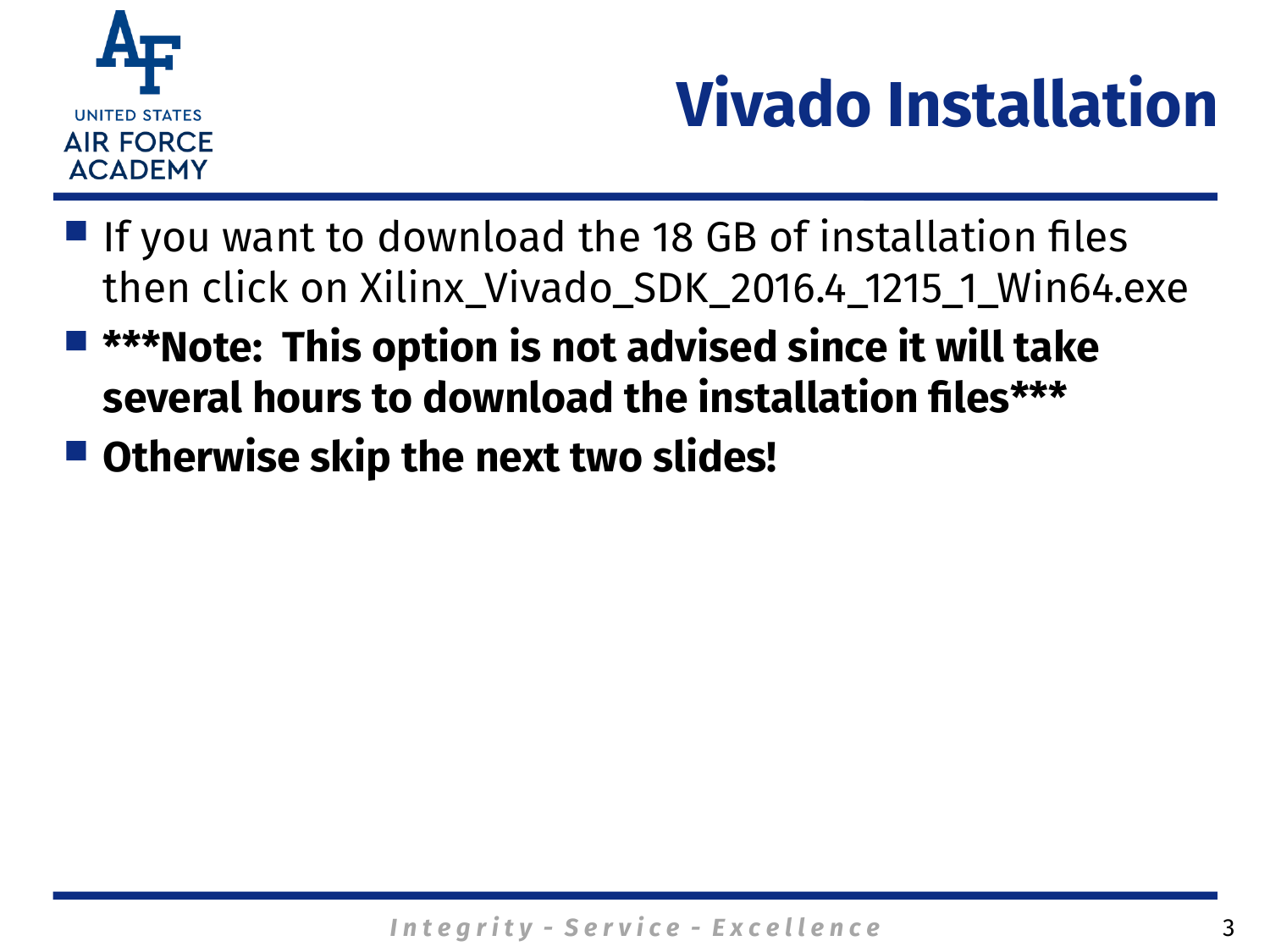

# Vivado Installation
If you want to download the 18 GB of installation files then click on Xilinx_Vivado_SDK_2016.4_1215_1_Win64.exe
***Note:  This option is not advised since it will take several hours to download the installation files***
Otherwise skip the next two slides!
3